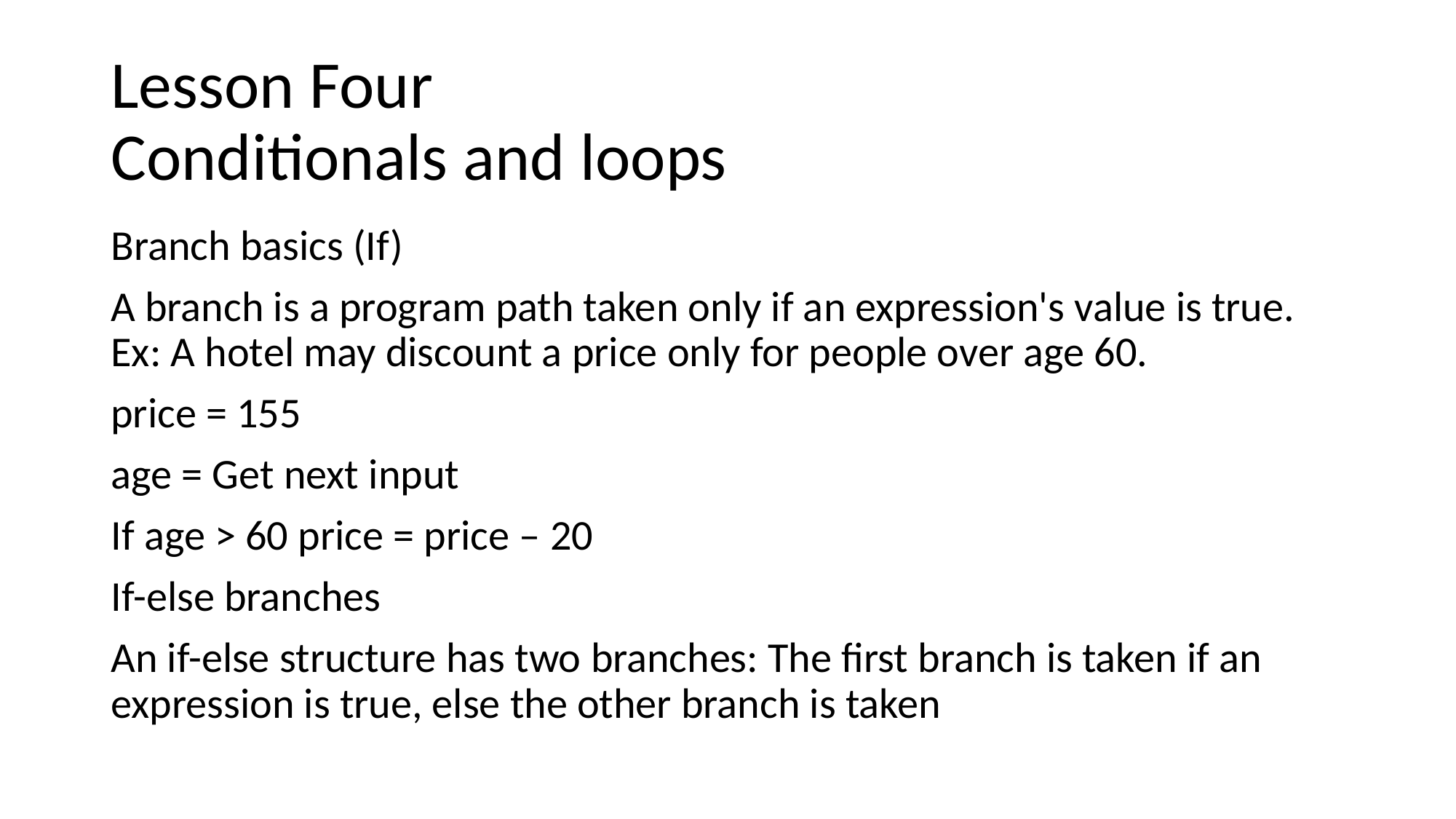

# Lesson Four Conditionals and loops
Branch basics (If)
A branch is a program path taken only if an expression's value is true. Ex: A hotel may discount a price only for people over age 60.
price = 155
age = Get next input
If age > 60 price = price – 20
If-else branches
An if-else structure has two branches: The first branch is taken if an expression is true, else the other branch is taken